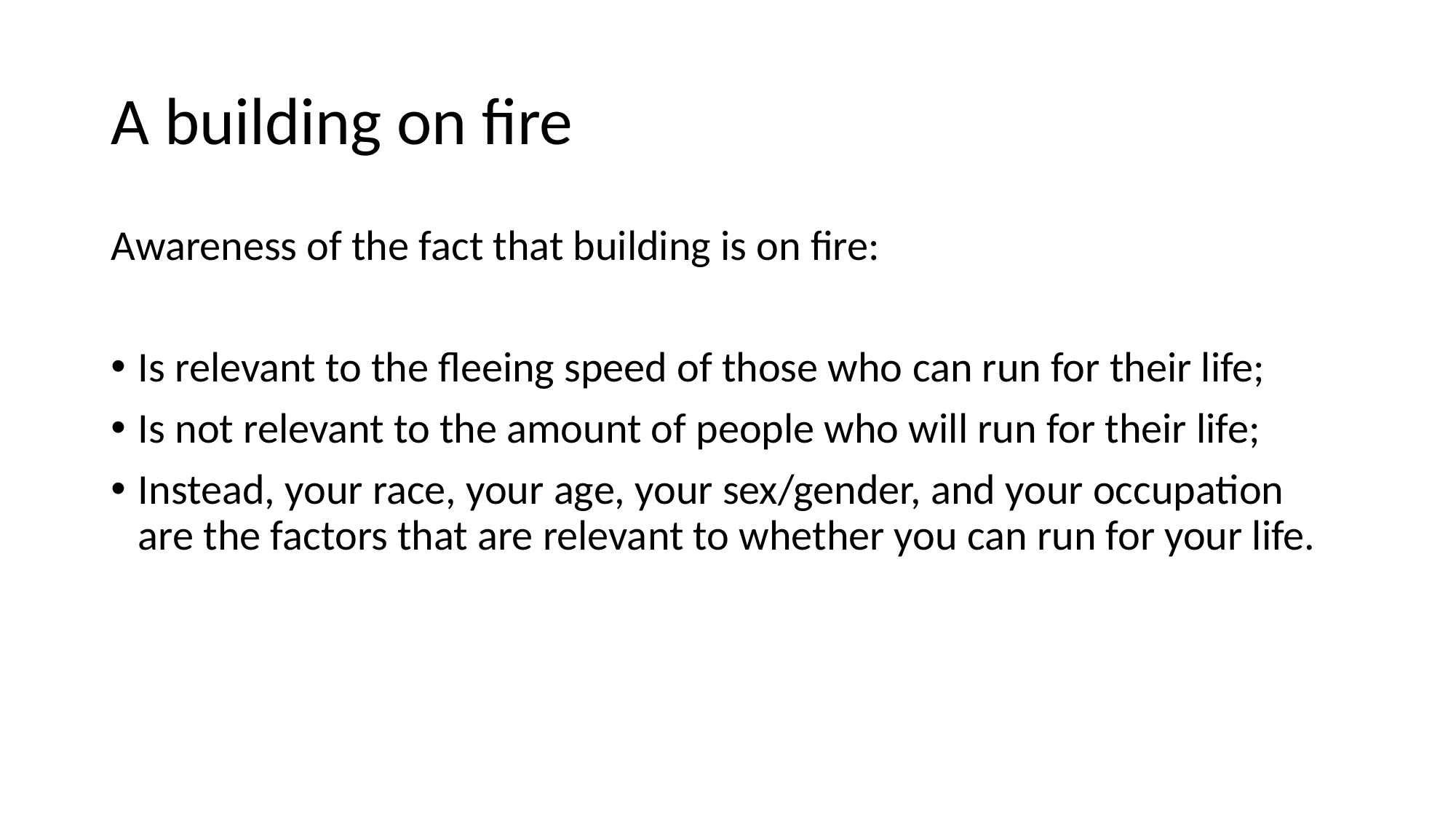

# A building on fire
Awareness of the fact that building is on fire:

Is relevant to the fleeing speed of those who can run for their life;
Is not relevant to the amount of people who will run for their life;
Instead, your race, your age, your sex/gender, and your occupation are the factors that are relevant to whether you can run for your life.